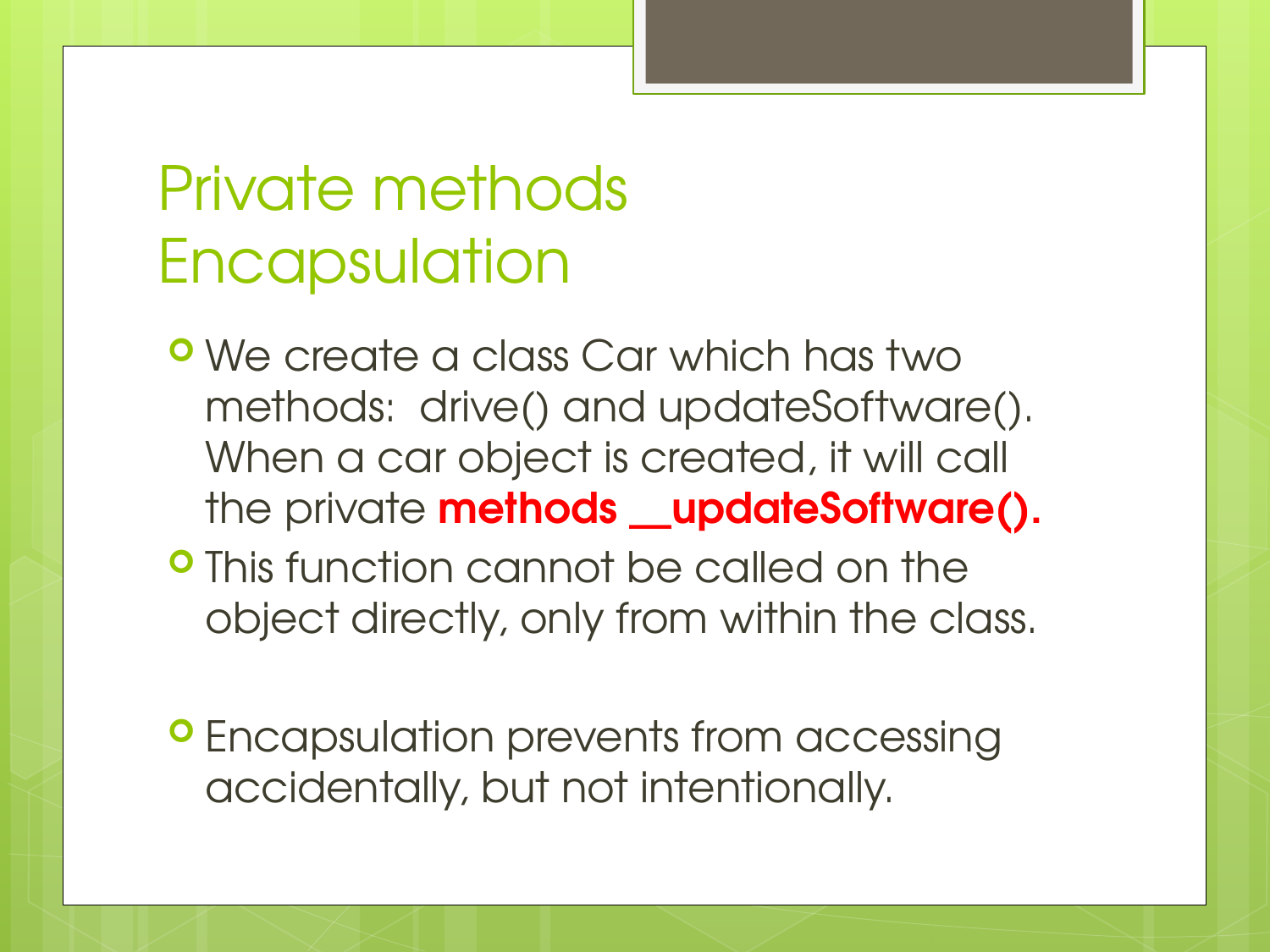

# Private methods Encapsulation
We create a class Car which has two methods:  drive() and updateSoftware().  When a car object is created, it will call the private methods __updateSoftware().
This function cannot be called on the object directly, only from within the class.

Encapsulation prevents from accessing accidentally, but not intentionally.